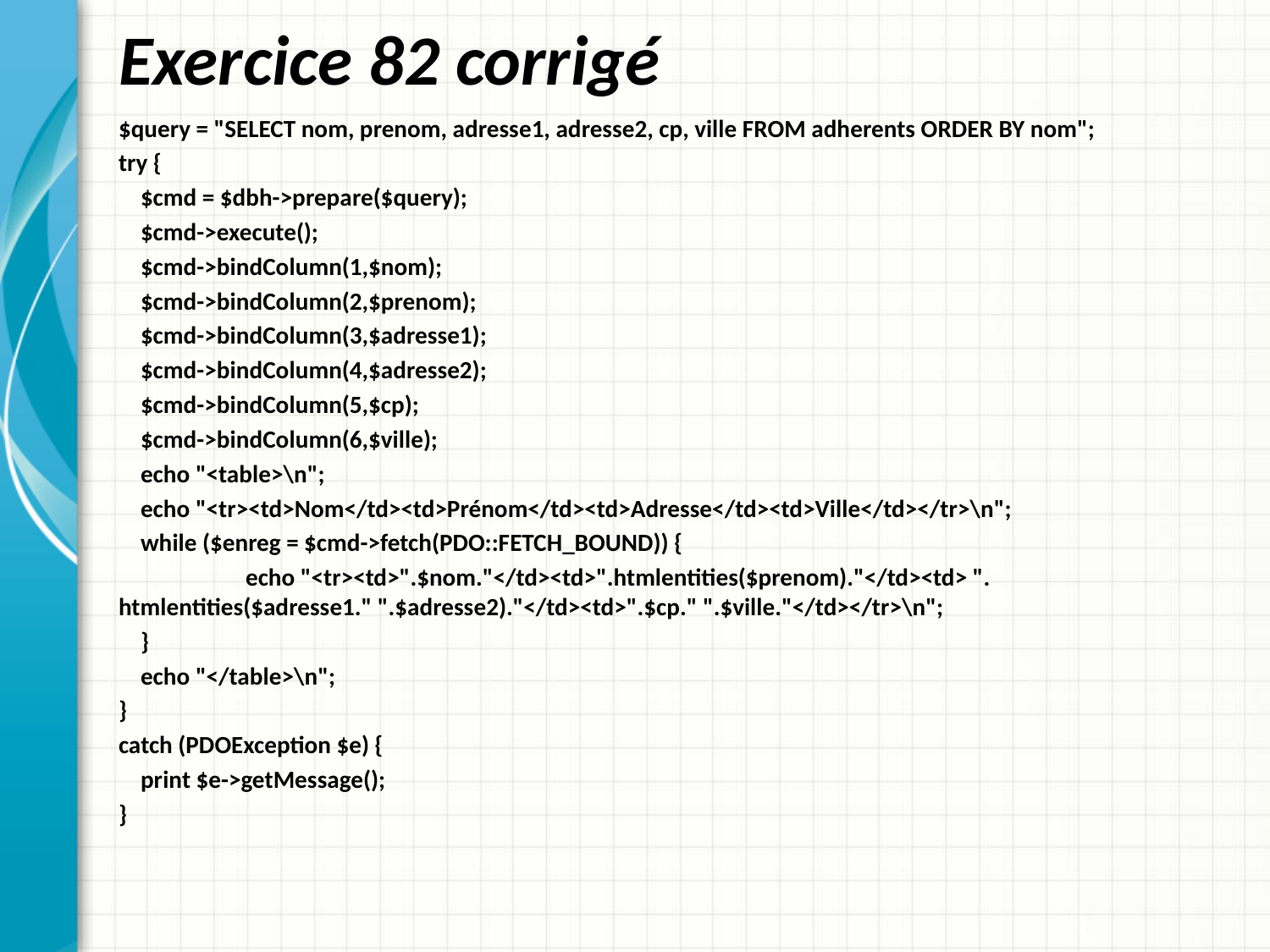

# Exercice 82 corrigé
$query = "SELECT nom, prenom, adresse1, adresse2, cp, ville FROM adherents ORDER BY nom";
try {
    $cmd = $dbh->prepare($query);
    $cmd->execute();
    $cmd->bindColumn(1,$nom);
    $cmd->bindColumn(2,$prenom);
    $cmd->bindColumn(3,$adresse1);
    $cmd->bindColumn(4,$adresse2);
    $cmd->bindColumn(5,$cp);
    $cmd->bindColumn(6,$ville);
    echo "<table>\n";
    echo "<tr><td>Nom</td><td>Prénom</td><td>Adresse</td><td>Ville</td></tr>\n";
    while ($enreg = $cmd->fetch(PDO::FETCH_BOUND)) {
	echo "<tr><td>".$nom."</td><td>".htmlentities($prenom)."</td><td> ". 	htmlentities($adresse1." ".$adresse2)."</td><td>".$cp." ".$ville."</td></tr>\n";
    }
    echo "</table>\n";
}
catch (PDOException $e) {
    print $e->getMessage();
}